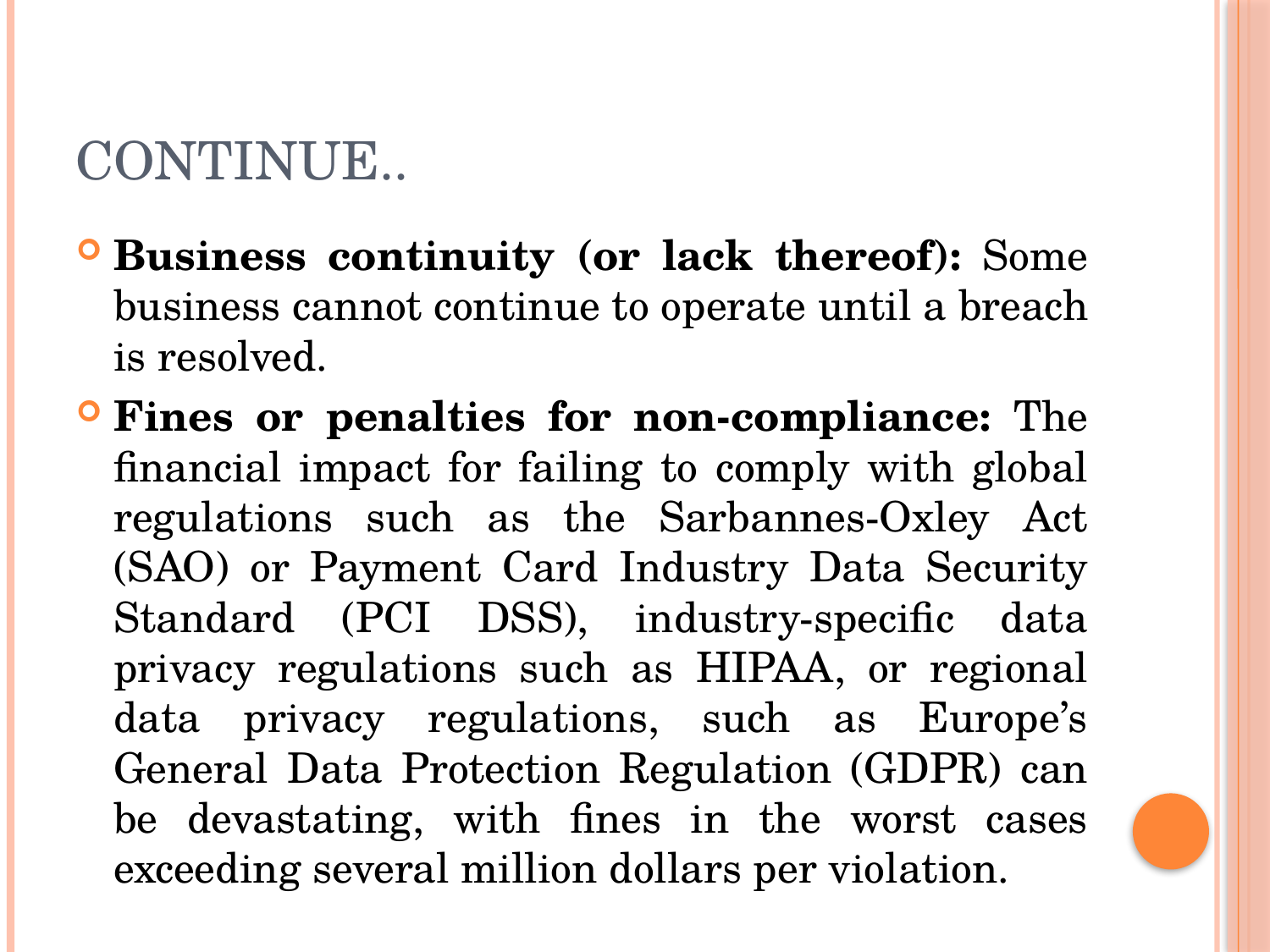

# Continue..
Business continuity (or lack thereof): Some business cannot continue to operate until a breach is resolved.
Fines or penalties for non-compliance: The financial impact for failing to comply with global regulations such as the Sarbannes-Oxley Act (SAO) or Payment Card Industry Data Security Standard (PCI DSS), industry-specific data privacy regulations such as HIPAA, or regional data privacy regulations, such as Europe’s General Data Protection Regulation (GDPR) can be devastating, with fines in the worst cases exceeding several million dollars per violation.